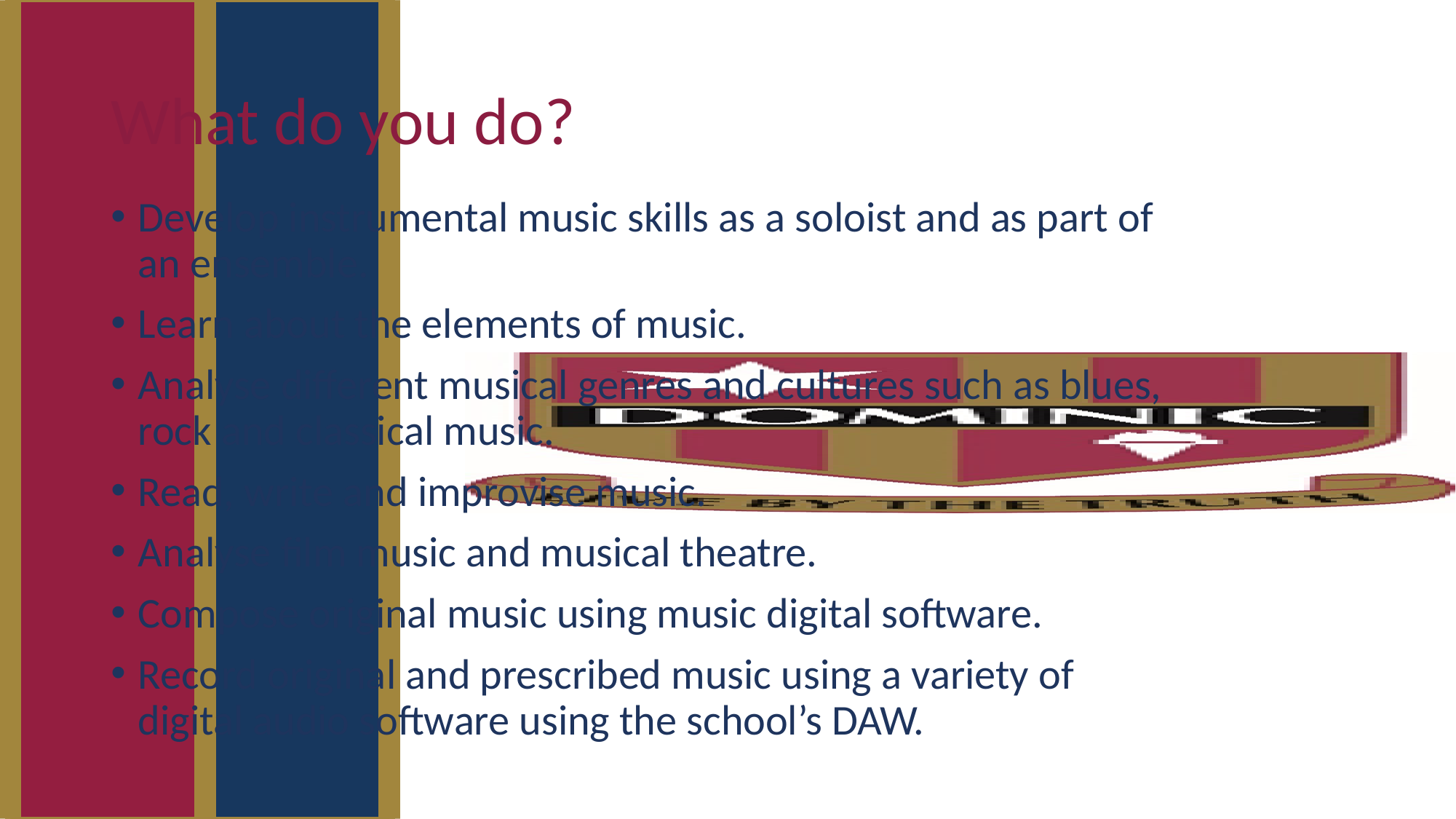

# What do you do?
Develop instrumental music skills as a soloist and as part of an ensemble.
Learn about the elements of music.
Analyse different musical genres and cultures such as blues, rock and classical music.
Read, write and improvise music.
Analyse film music and musical theatre.
Compose original music using music digital software.
Record original and prescribed music using a variety of digital audio software using the school’s DAW.